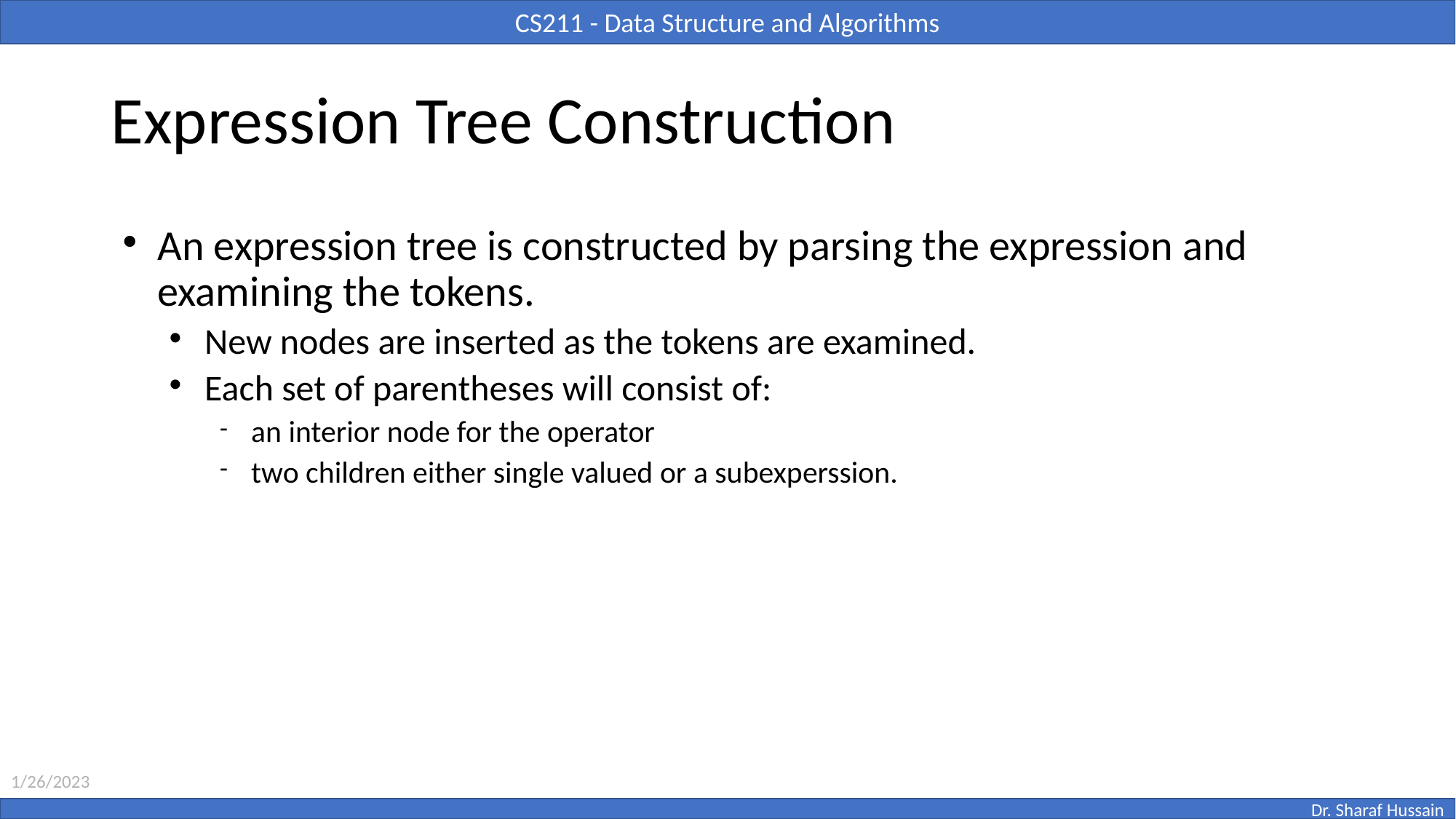

# Expression Tree Construction
An expression tree is constructed by parsing the expression and examining the tokens.
New nodes are inserted as the tokens are examined.
Each set of parentheses will consist of:
an interior node for the operator
two children either single valued or a subexperssion.
1/26/2023